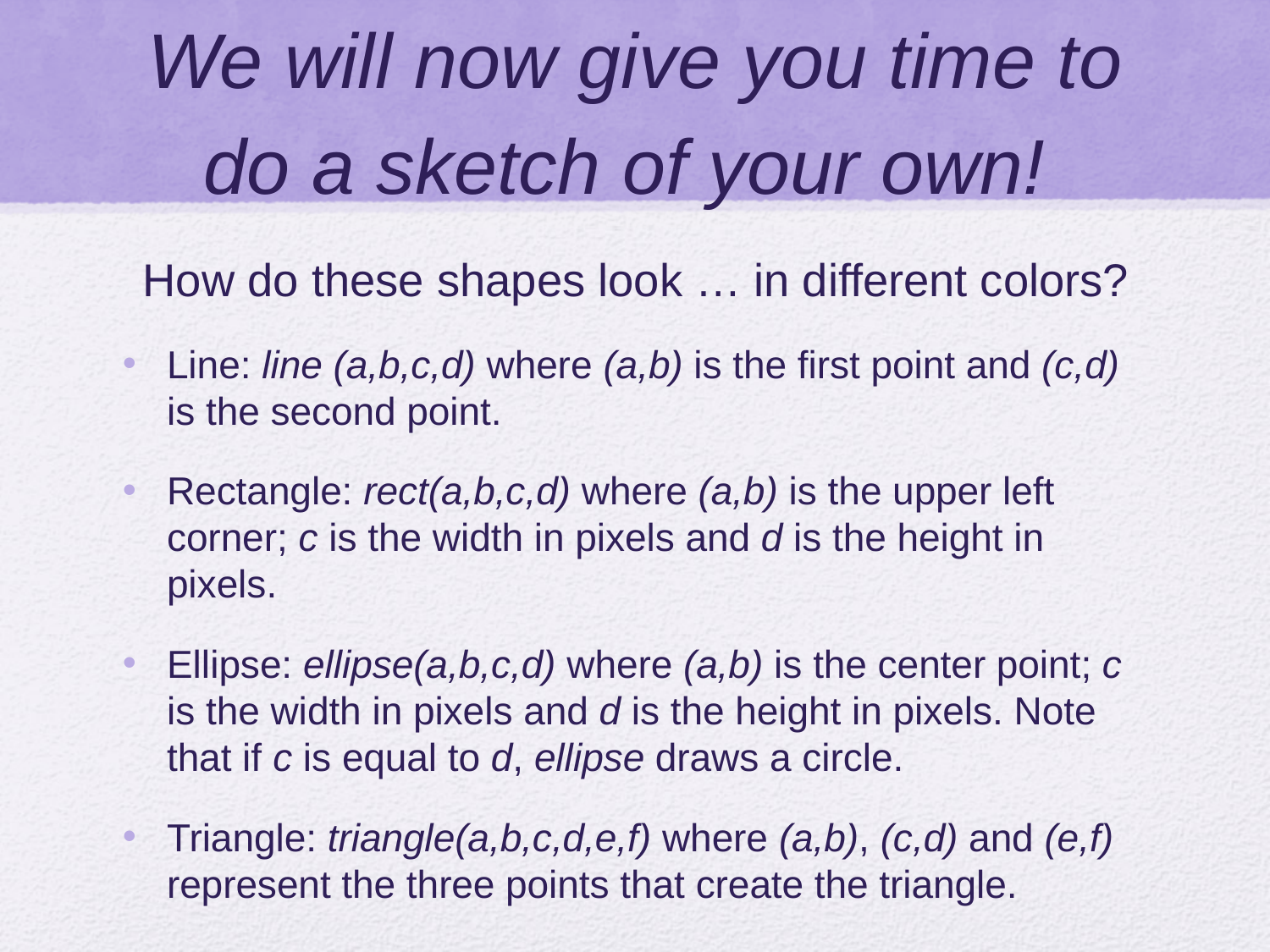

# We will now give you time to do a sketch of your own!
How do these shapes look … in different colors?
Line: line (a,b,c,d) where (a,b) is the first point and (c,d) is the second point.
Rectangle: rect(a,b,c,d) where (a,b) is the upper left corner; c is the width in pixels and d is the height in pixels.
Ellipse: ellipse(a,b,c,d) where (a,b) is the center point; c is the width in pixels and d is the height in pixels. Note that if c is equal to d, ellipse draws a circle.
Triangle: triangle(a,b,c,d,e,f) where (a,b), (c,d) and (e,f) represent the three points that create the triangle.